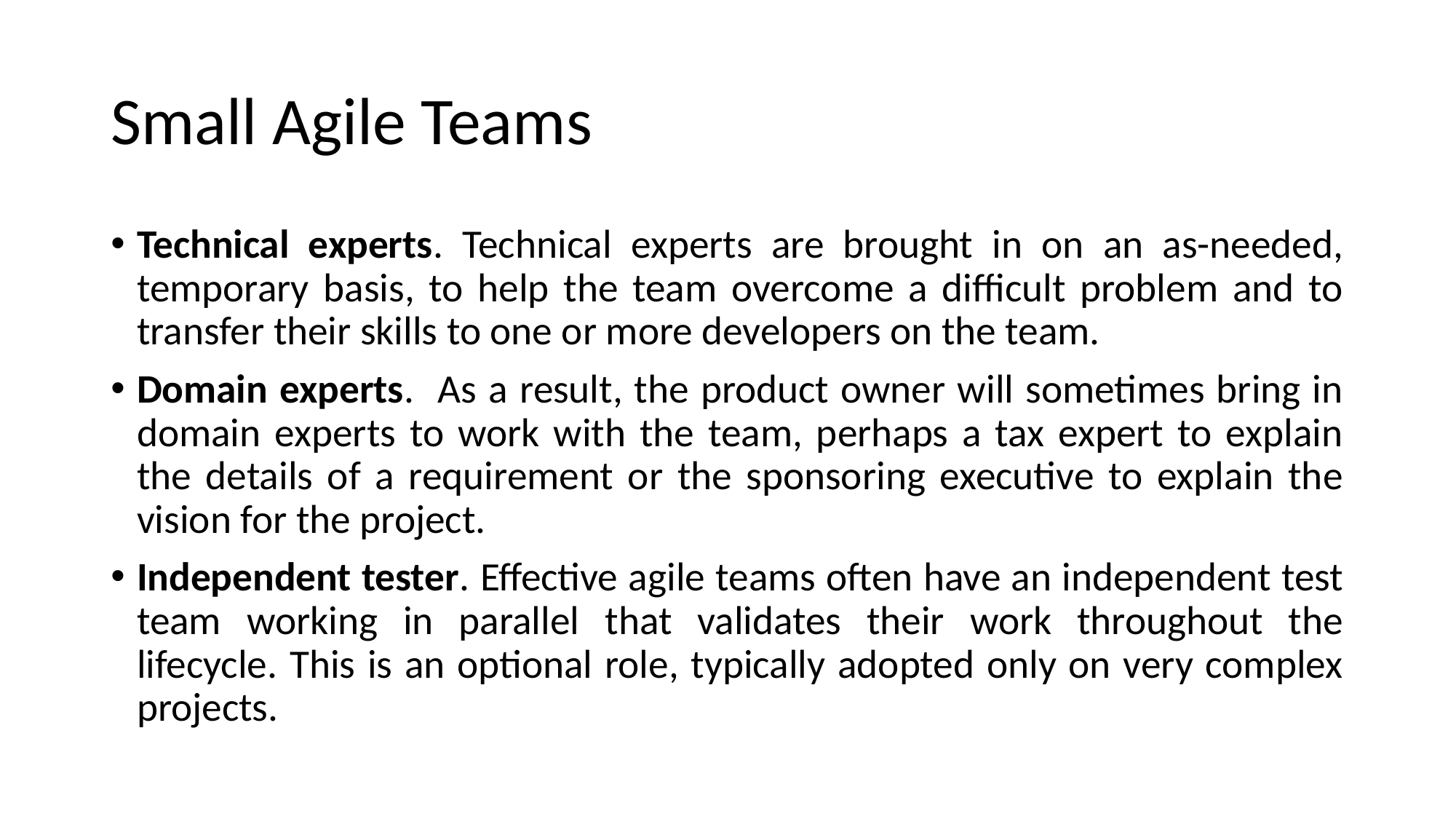

# Small Agile Teams
Technical experts. Technical experts are brought in on an as-needed, temporary basis, to help the team overcome a difficult problem and to transfer their skills to one or more developers on the team.
Domain experts.  As a result, the product owner will sometimes bring in domain experts to work with the team, perhaps a tax expert to explain the details of a requirement or the sponsoring executive to explain the vision for the project.
Independent tester. Effective agile teams often have an independent test team working in parallel that validates their work throughout the lifecycle. This is an optional role, typically adopted only on very complex projects.